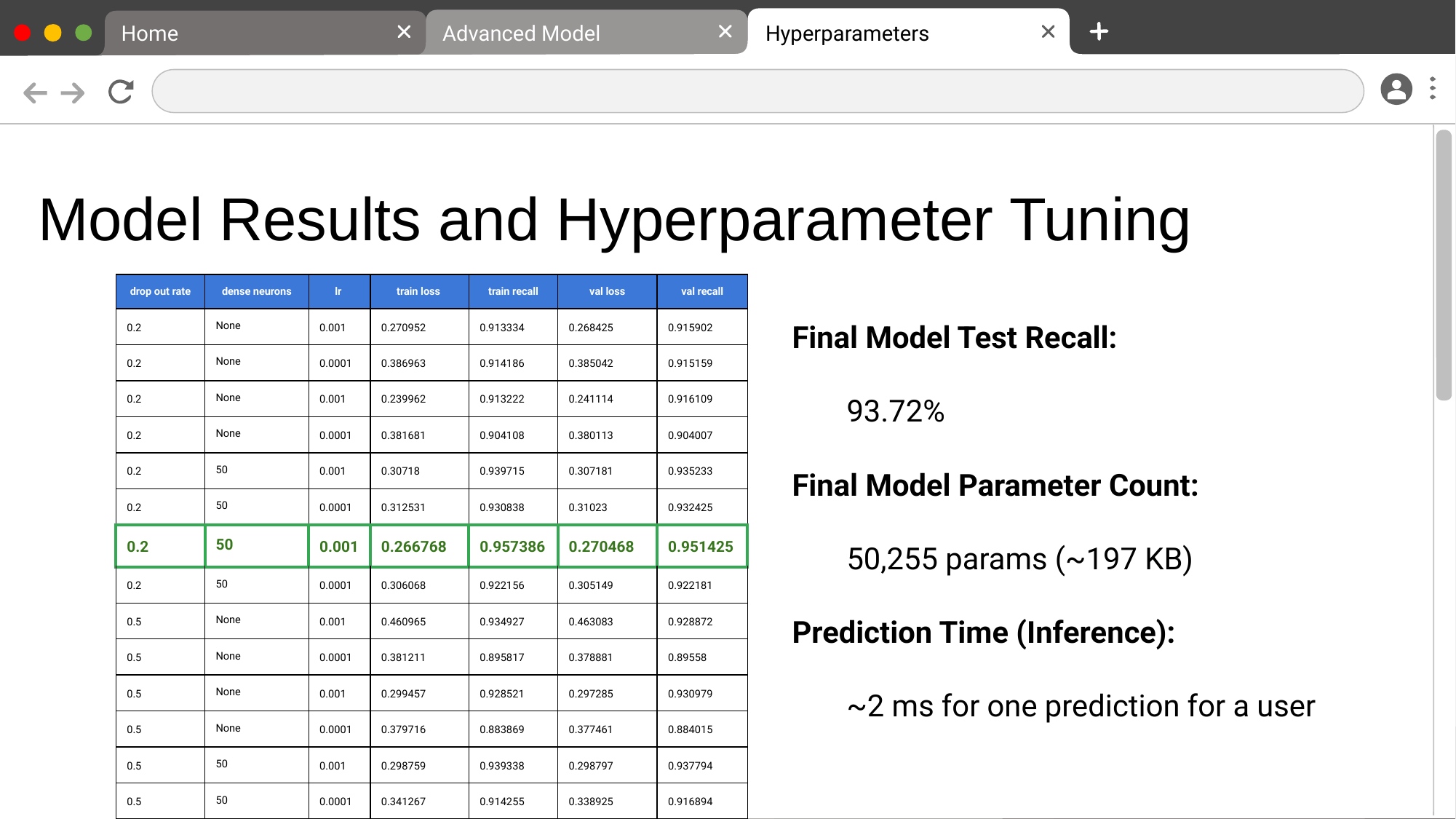

Advanced Model
Hyperparameters
Home
# Model Results and Hyperparameter Tuning
| drop out rate | dense neurons | lr | train loss | train recall | val loss | val recall |
| --- | --- | --- | --- | --- | --- | --- |
| 0.2 | None | 0.001 | 0.270952 | 0.913334 | 0.268425 | 0.915902 |
| 0.2 | None | 0.0001 | 0.386963 | 0.914186 | 0.385042 | 0.915159 |
| 0.2 | None | 0.001 | 0.239962 | 0.913222 | 0.241114 | 0.916109 |
| 0.2 | None | 0.0001 | 0.381681 | 0.904108 | 0.380113 | 0.904007 |
| 0.2 | 50 | 0.001 | 0.30718 | 0.939715 | 0.307181 | 0.935233 |
| 0.2 | 50 | 0.0001 | 0.312531 | 0.930838 | 0.31023 | 0.932425 |
| 0.2 | 50 | 0.001 | 0.266768 | 0.957386 | 0.270468 | 0.951425 |
| 0.2 | 50 | 0.0001 | 0.306068 | 0.922156 | 0.305149 | 0.922181 |
| 0.5 | None | 0.001 | 0.460965 | 0.934927 | 0.463083 | 0.928872 |
| 0.5 | None | 0.0001 | 0.381211 | 0.895817 | 0.378881 | 0.89558 |
| 0.5 | None | 0.001 | 0.299457 | 0.928521 | 0.297285 | 0.930979 |
| 0.5 | None | 0.0001 | 0.379716 | 0.883869 | 0.377461 | 0.884015 |
| 0.5 | 50 | 0.001 | 0.298759 | 0.939338 | 0.298797 | 0.937794 |
| 0.5 | 50 | 0.0001 | 0.341267 | 0.914255 | 0.338925 | 0.916894 |
Final Model Test Recall:
93.72%
Final Model Parameter Count:
50,255 params (~197 KB)
Prediction Time (Inference):
~2 ms for one prediction for a user